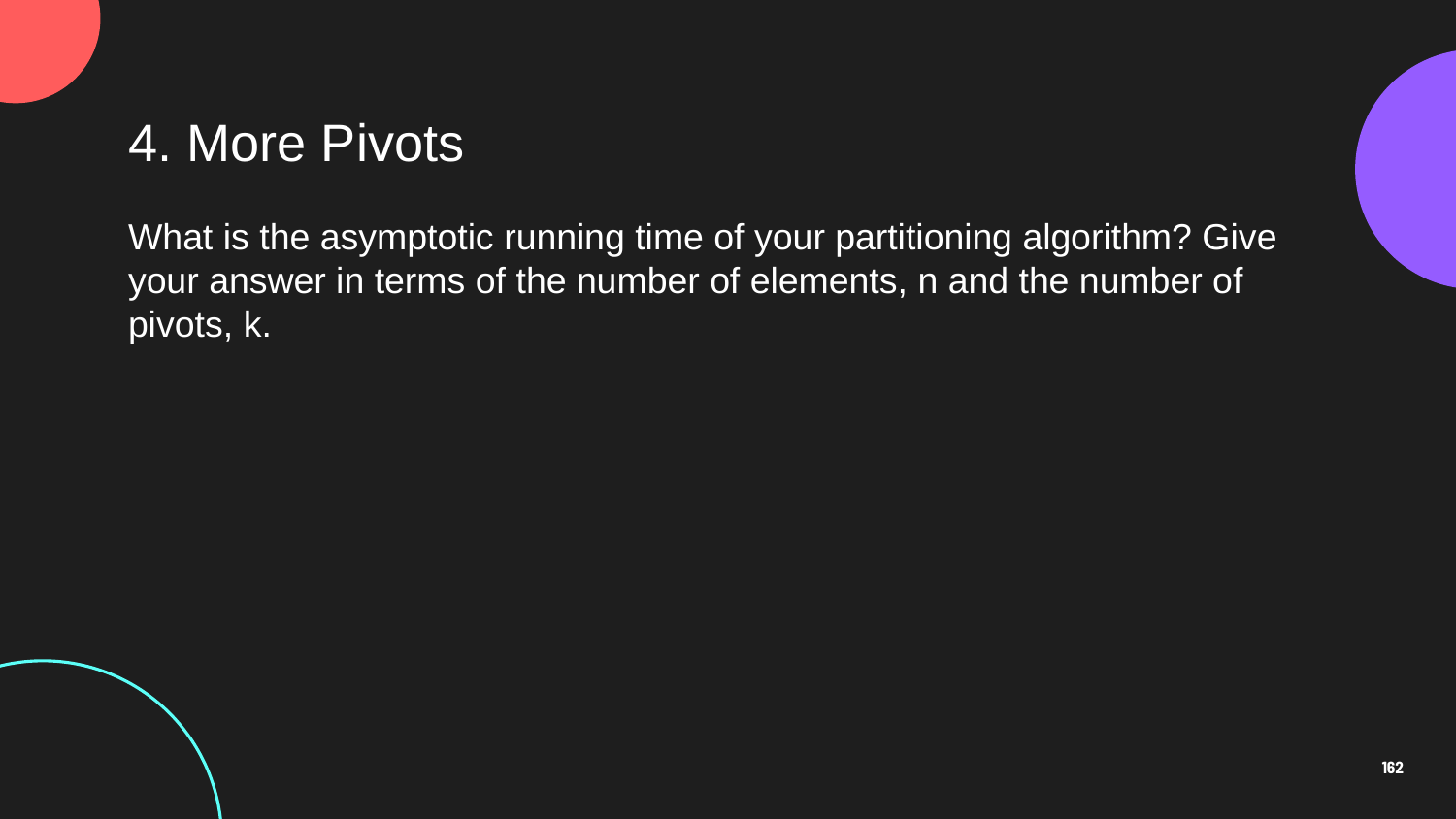

4. More Pivots

What is the asymptotic running time of your partitioning algorithm? Give your answer in terms of the number of elements, n and the number of pivots, k.
162